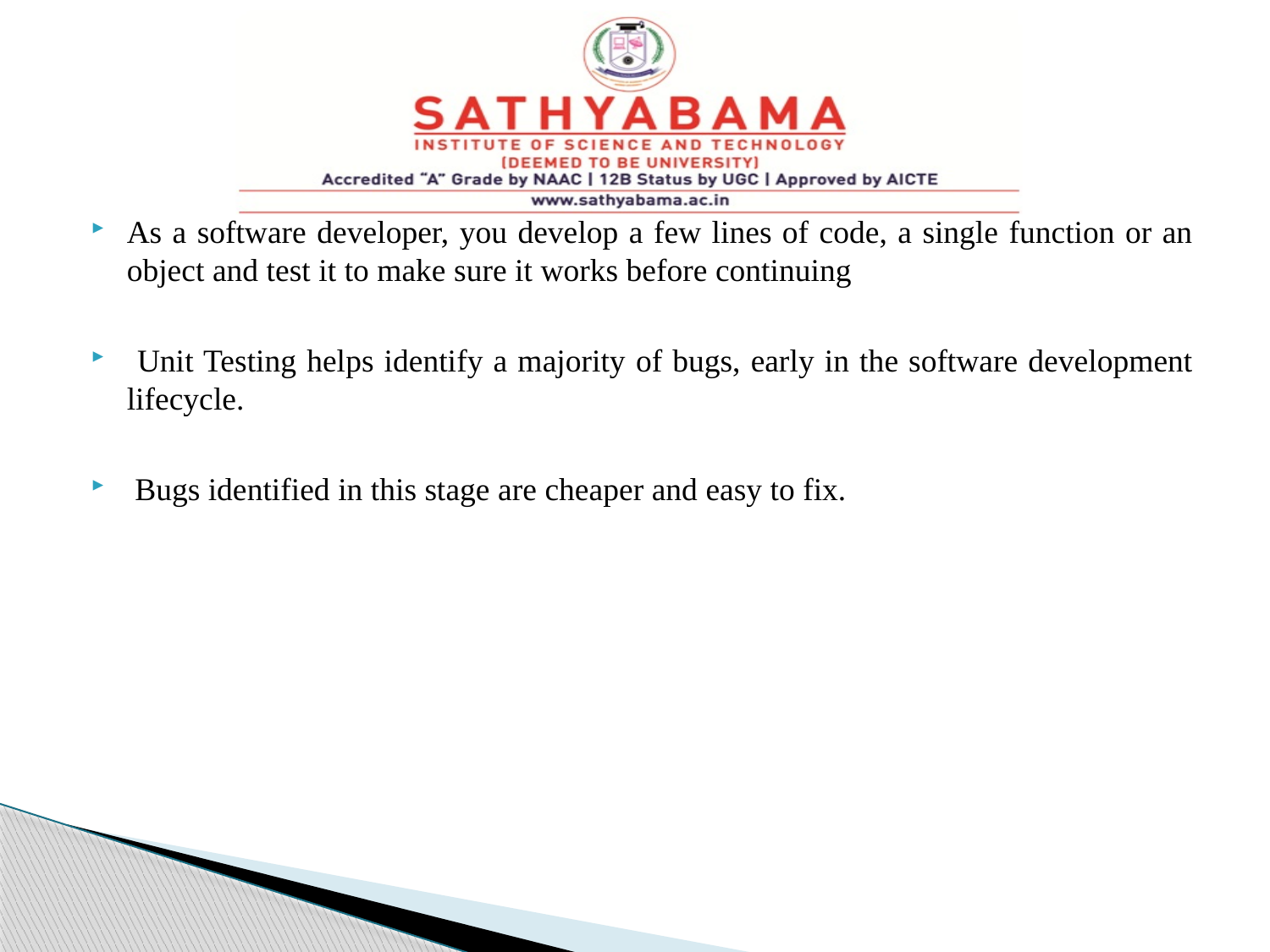

#
As a software developer, you develop a few lines of code, a single function or an object and test it to make sure it works before continuing

 Unit Testing helps identify a majority of bugs, early in the software development lifecycle.

 Bugs identified in this stage are cheaper and easy to fix.